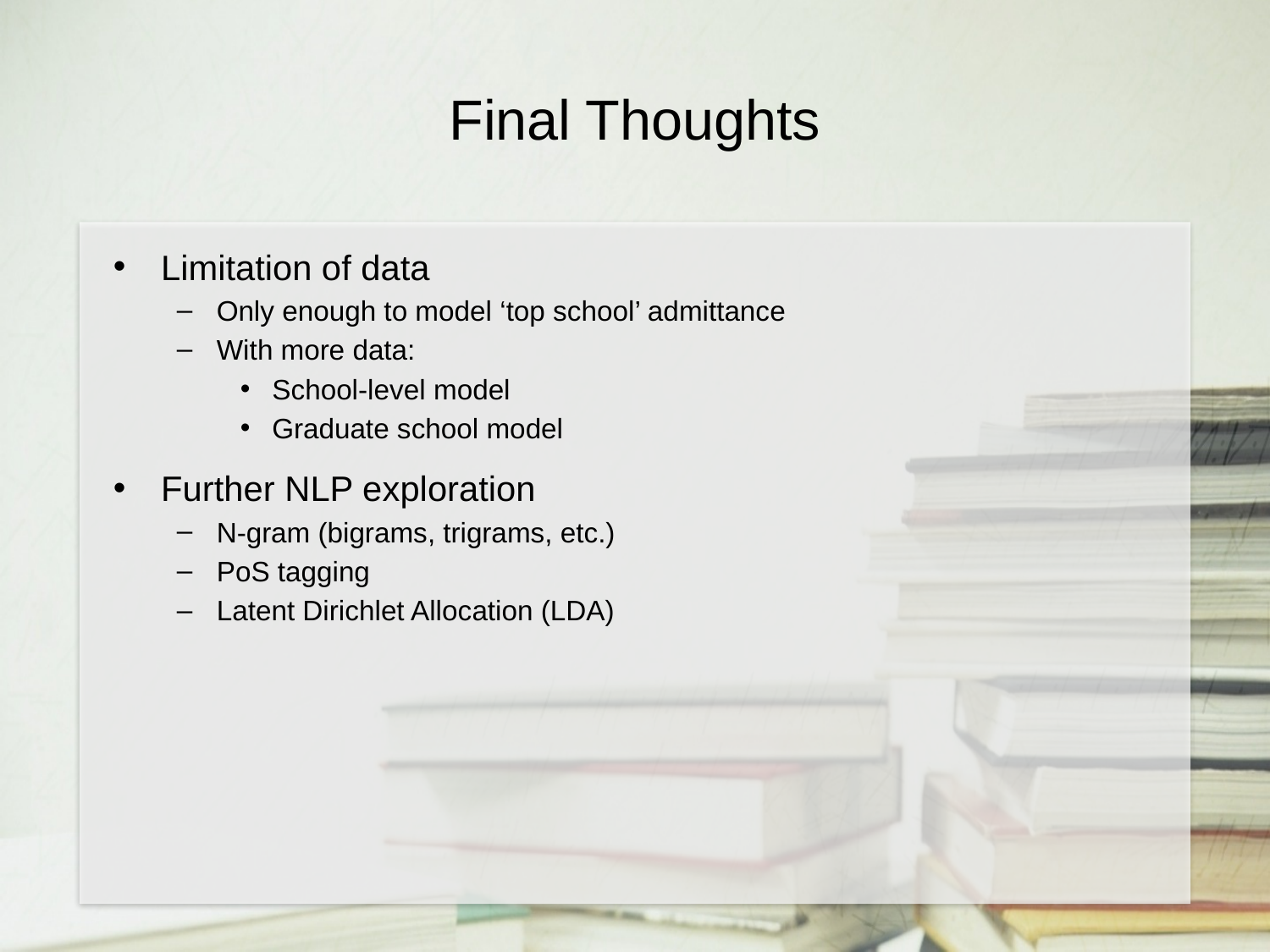

# Final Thoughts
Limitation of data
Only enough to model ‘top school’ admittance
With more data:
School-level model
Graduate school model
Further NLP exploration
N-gram (bigrams, trigrams, etc.)
PoS tagging
Latent Dirichlet Allocation (LDA)